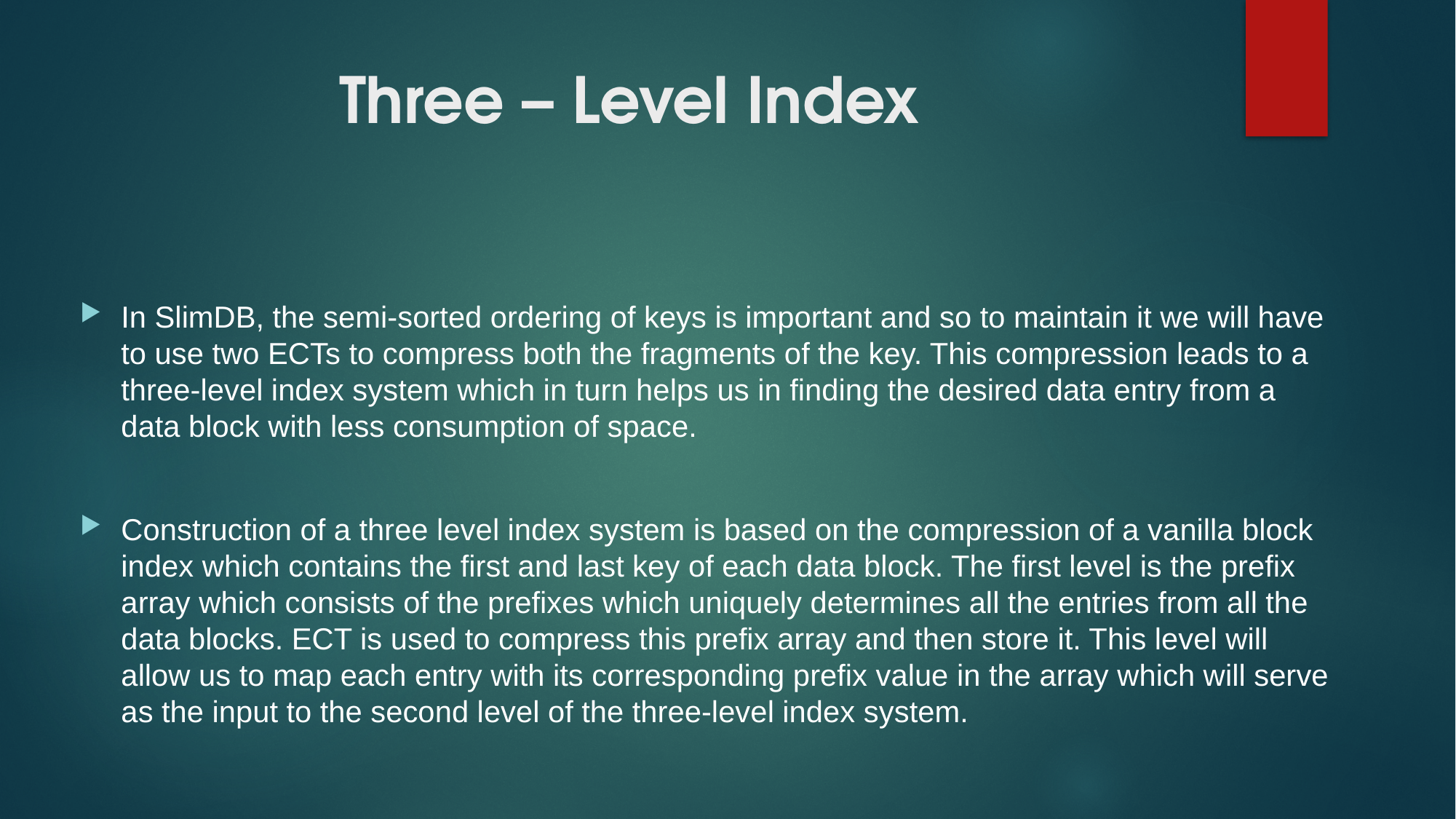

# Three – Level Index
In SlimDB, the semi-sorted ordering of keys is important and so to maintain it we will have to use two ECTs to compress both the fragments of the key. This compression leads to a three-level index system which in turn helps us in finding the desired data entry from a data block with less consumption of space.

Construction of a three level index system is based on the compression of a vanilla block index which contains the first and last key of each data block. The first level is the prefix array which consists of the prefixes which uniquely determines all the entries from all the data blocks. ECT is used to compress this prefix array and then store it. This level will allow us to map each entry with its corresponding prefix value in the array which will serve as the input to the second level of the three-level index system.